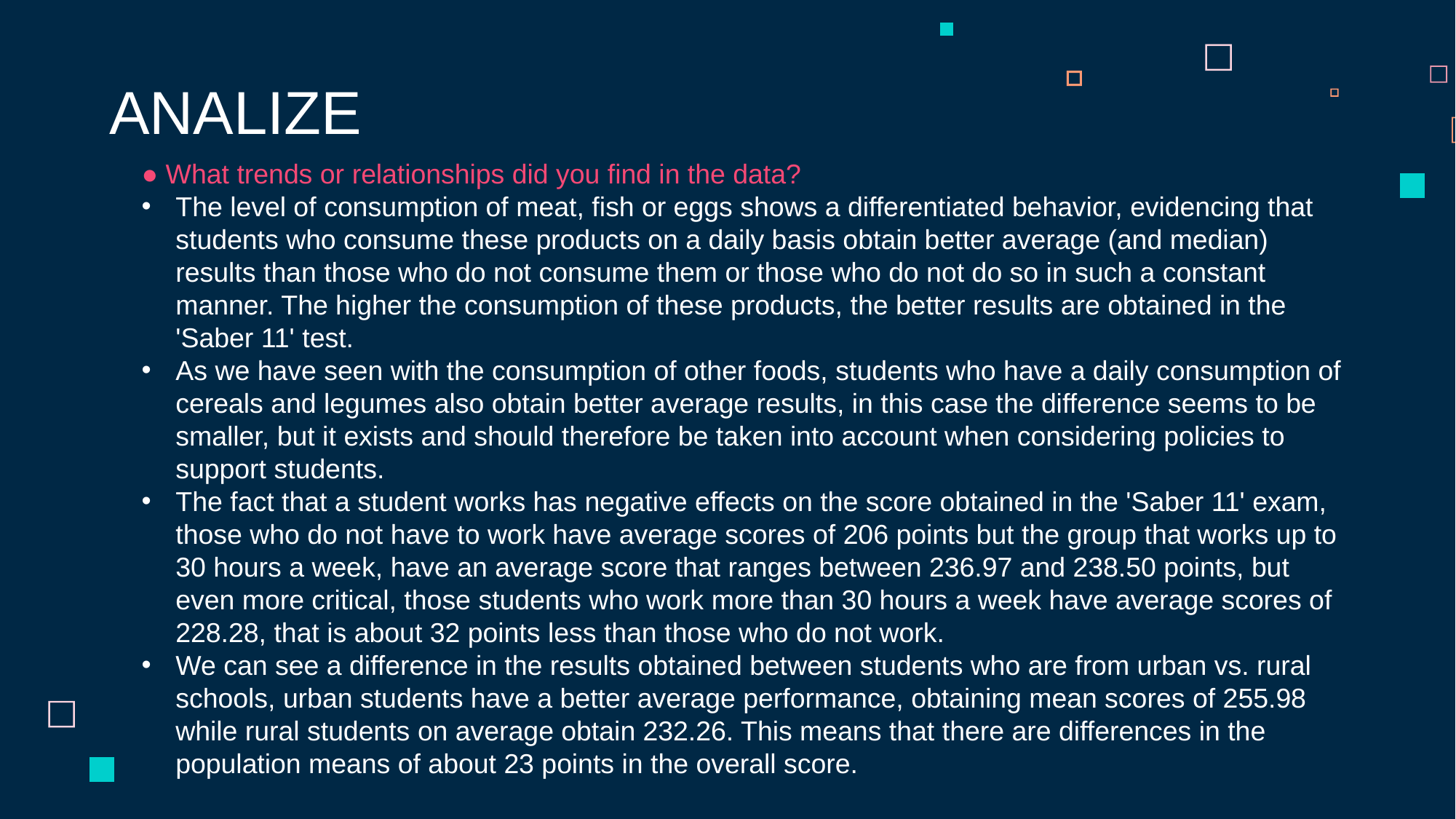

# ANALIZE
● What trends or relationships did you find in the data?
The level of consumption of meat, fish or eggs shows a differentiated behavior, evidencing that students who consume these products on a daily basis obtain better average (and median) results than those who do not consume them or those who do not do so in such a constant manner. The higher the consumption of these products, the better results are obtained in the 'Saber 11' test.
As we have seen with the consumption of other foods, students who have a daily consumption of cereals and legumes also obtain better average results, in this case the difference seems to be smaller, but it exists and should therefore be taken into account when considering policies to support students.
The fact that a student works has negative effects on the score obtained in the 'Saber 11' exam, those who do not have to work have average scores of 206 points but the group that works up to 30 hours a week, have an average score that ranges between 236.97 and 238.50 points, but even more critical, those students who work more than 30 hours a week have average scores of 228.28, that is about 32 points less than those who do not work.
We can see a difference in the results obtained between students who are from urban vs. rural schools, urban students have a better average performance, obtaining mean scores of 255.98 while rural students on average obtain 232.26. This means that there are differences in the population means of about 23 points in the overall score.